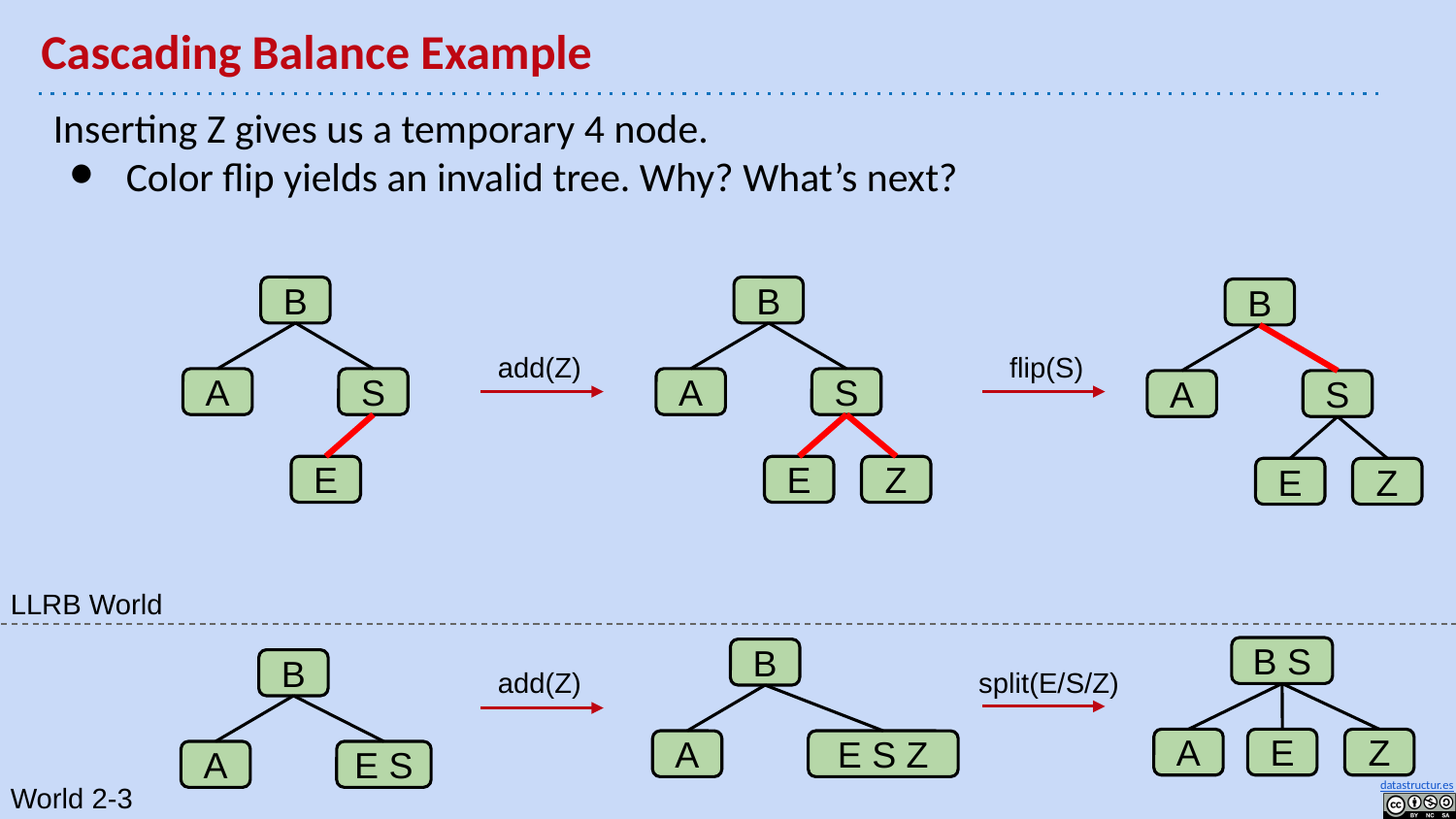

# Cascading Balance Example
Inserting Z gives us a temporary 4 node.
Color flip yields an invalid tree. Why? What’s next?
B
B
B
add(Z)
flip(S)
A
S
A
S
A
S
E
E
Z
E
Z
LLRB World
B S
B
B
add(Z)
split(E/S/Z)
A
E
Z
A
E S Z
A
E S
World 2-3